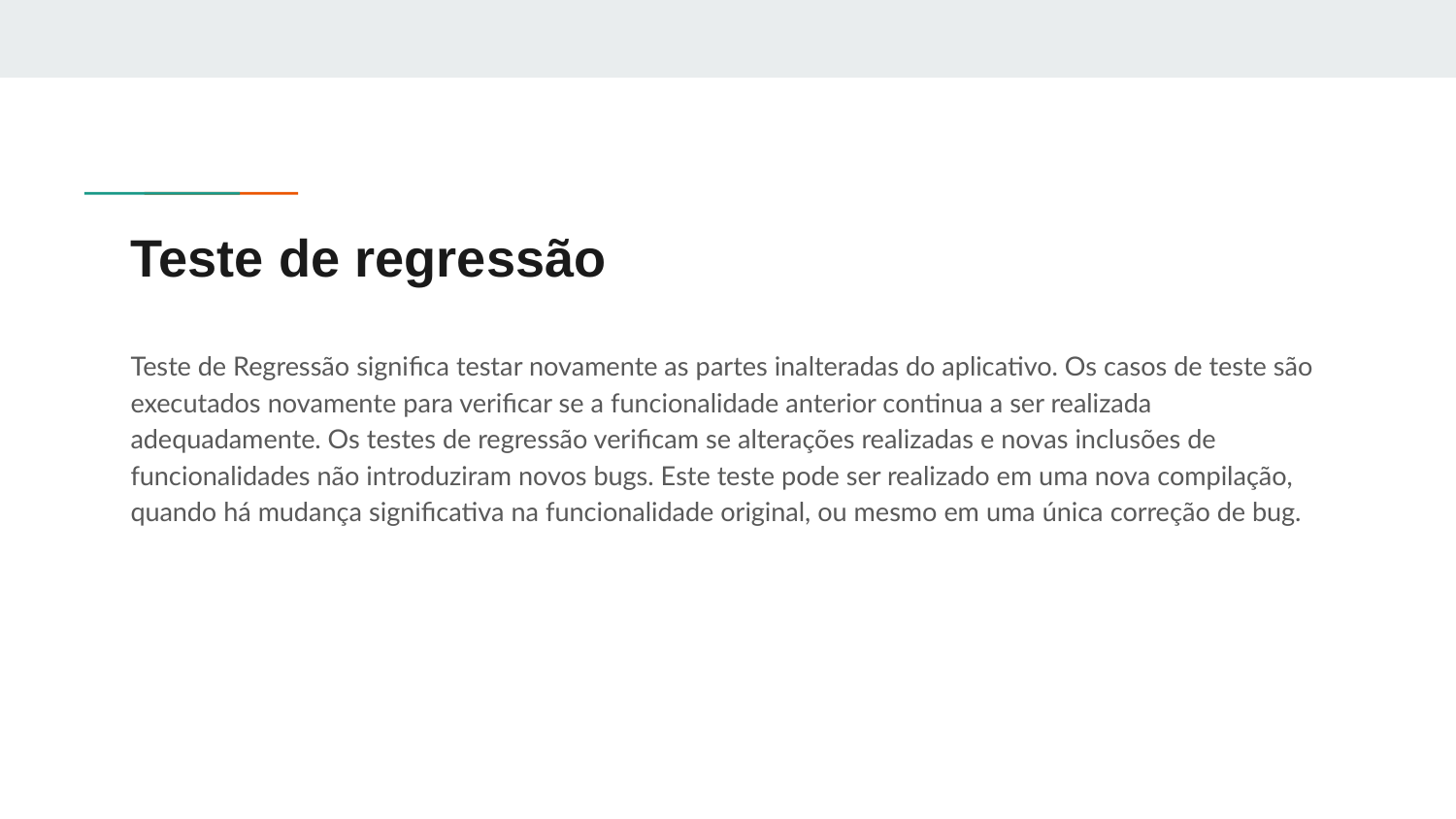

# Teste de regressão
Teste de Regressão significa testar novamente as partes inalteradas do aplicativo. Os casos de teste são executados novamente para verificar se a funcionalidade anterior continua a ser realizada adequadamente. Os testes de regressão verificam se alterações realizadas e novas inclusões de funcionalidades não introduziram novos bugs. Este teste pode ser realizado em uma nova compilação, quando há mudança significativa na funcionalidade original, ou mesmo em uma única correção de bug.